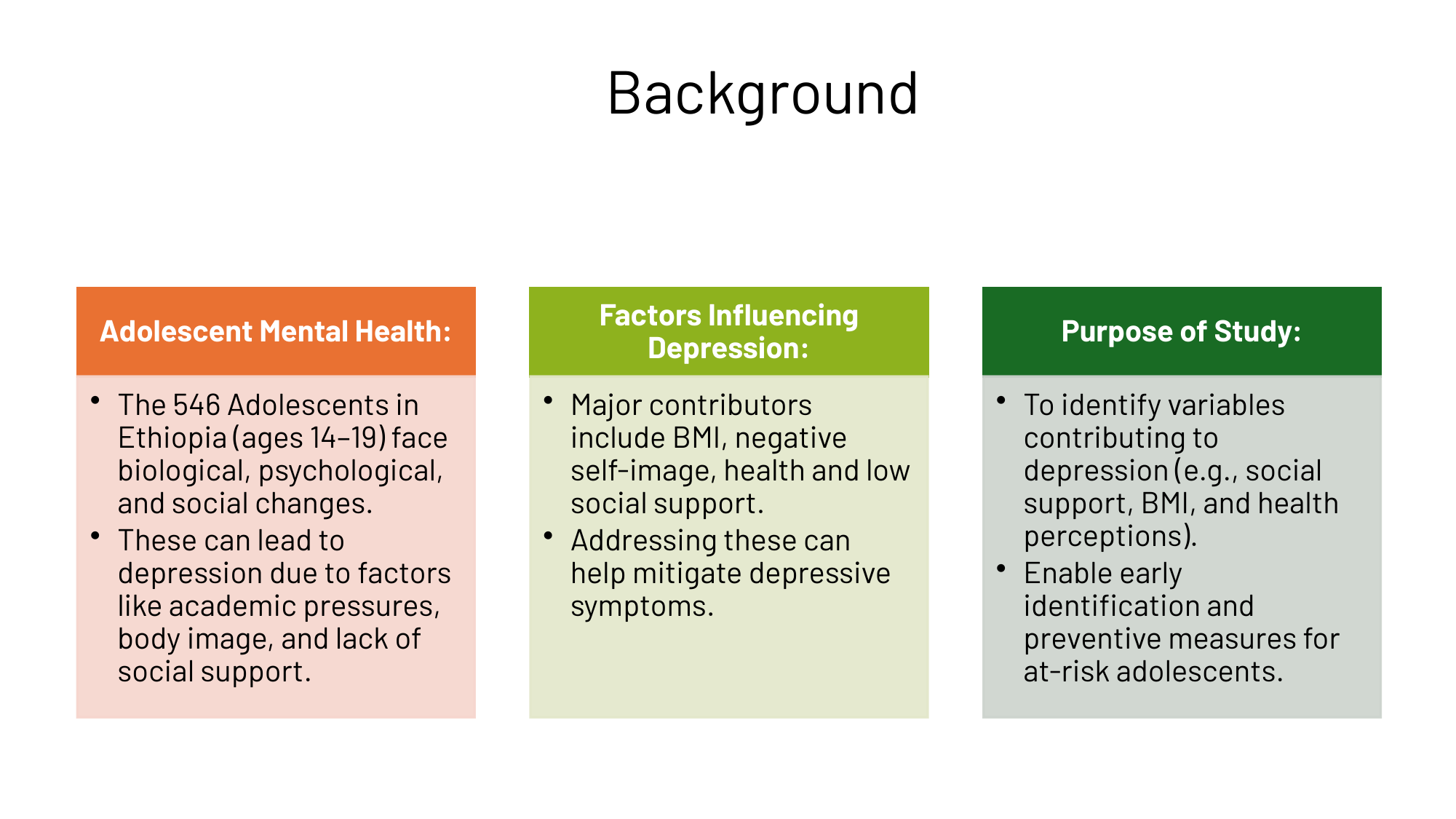

# Background
Adolescent Mental Health:
The 546 Adolescents in Ethiopia (ages 14–19) face biological, psychological, and social changes.
These can lead to depression due to factors like academic pressures, body image, and lack of social support.
Factors Influencing Depression:
Major contributors include BMI, negative self-image, health and low social support.
Addressing these can help mitigate depressive symptoms.
Purpose of Study:
To identify variables contributing to depression (e.g., social support, BMI, and health perceptions).
Enable early identification and preventive measures for at-risk adolescents.